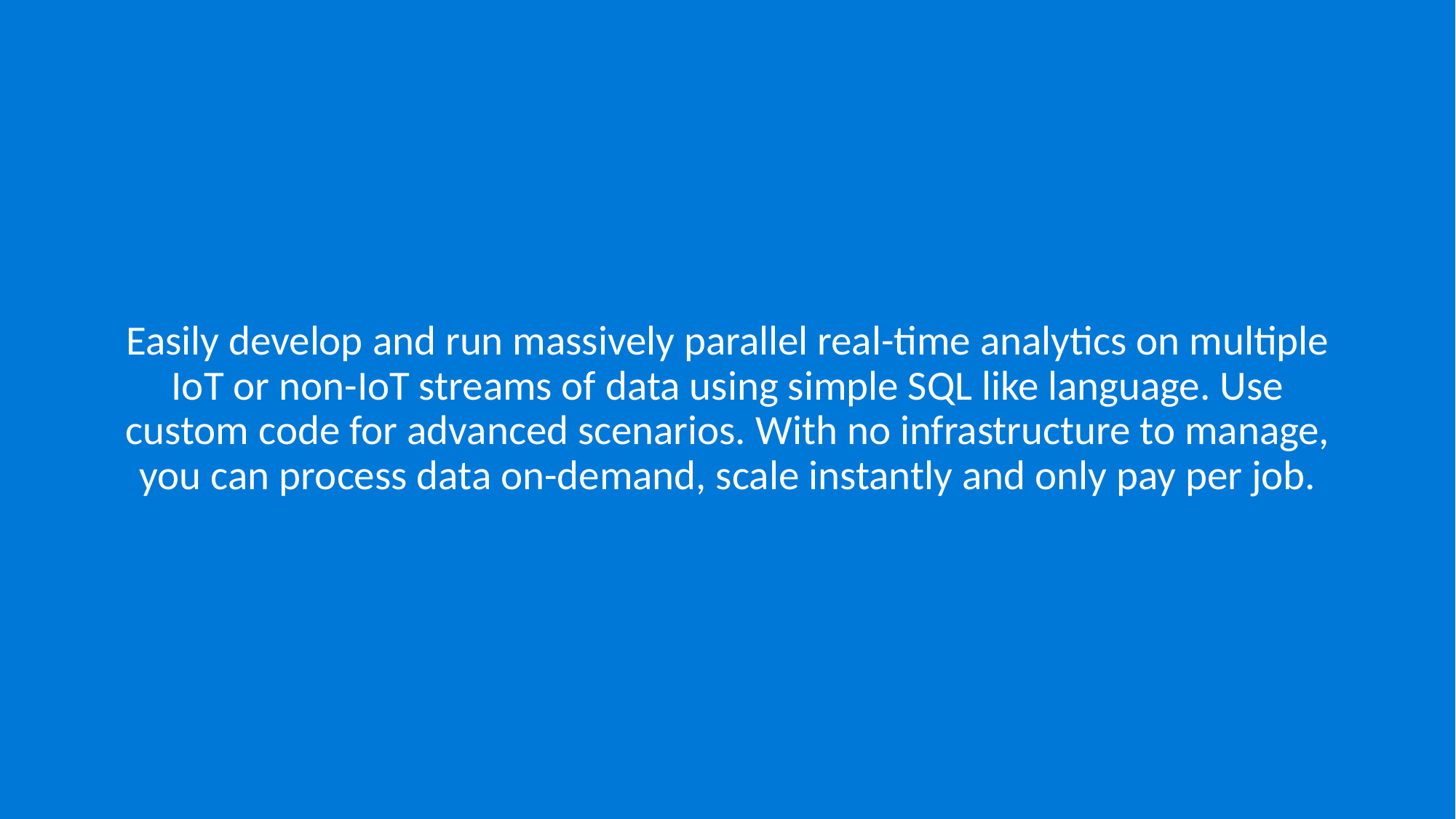

Easily develop and run massively parallel real-time analytics on multiple IoT or non-IoT streams of data using simple SQL like language. Use custom code for advanced scenarios. With no infrastructure to manage, you can process data on-demand, scale instantly and only pay per job.